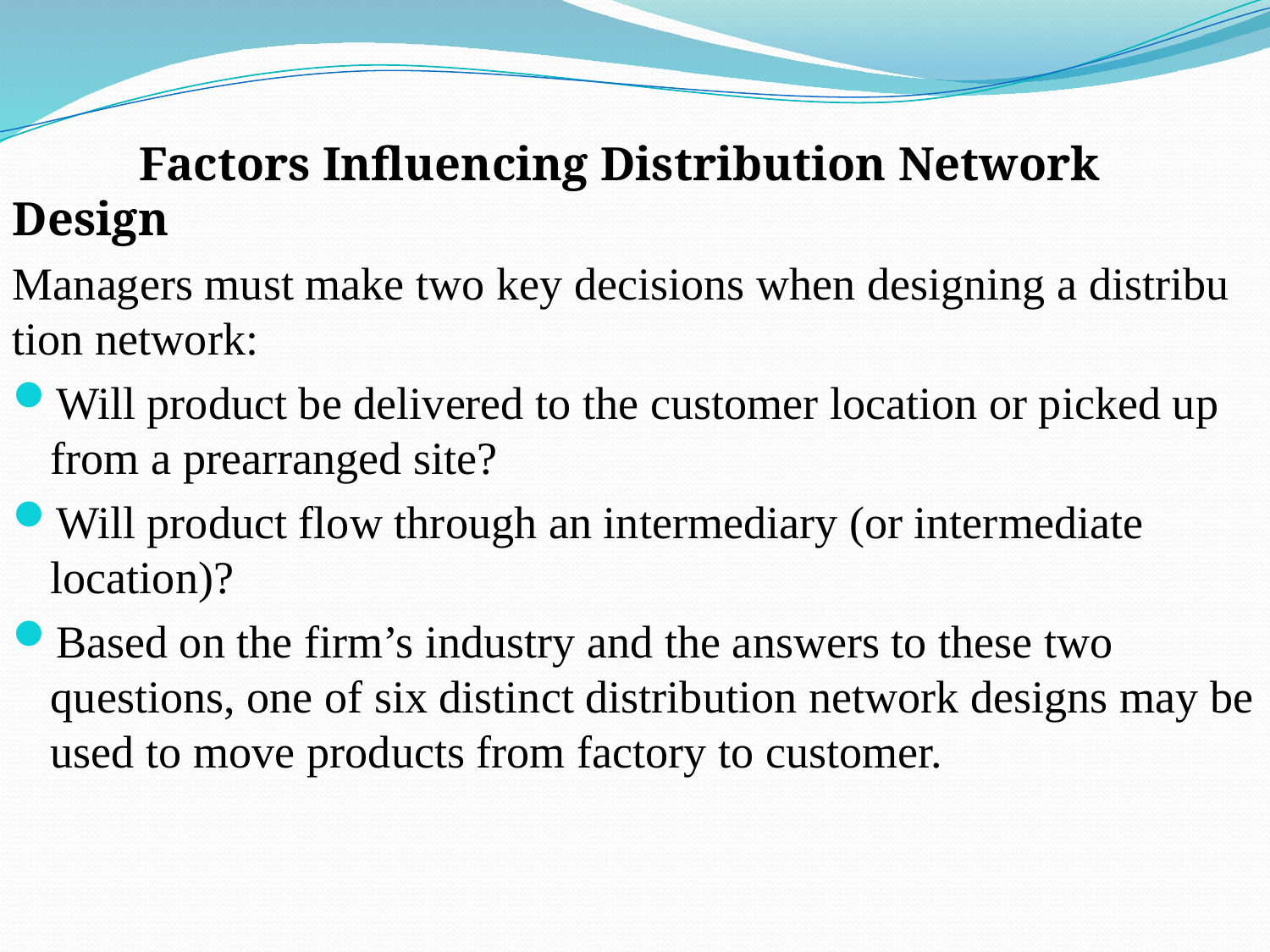

Factors Influencing Distribution Network Design
Managers must make two key decisions when designing a distribu­tion network:
Will product be delivered to the customer location or picked up from a prearranged site?
Will product flow through an intermediary (or intermediate location)?
Based on the firm’s industry and the answers to these two questions, one of six distinct distribution network designs may be used to move products from factory to customer.